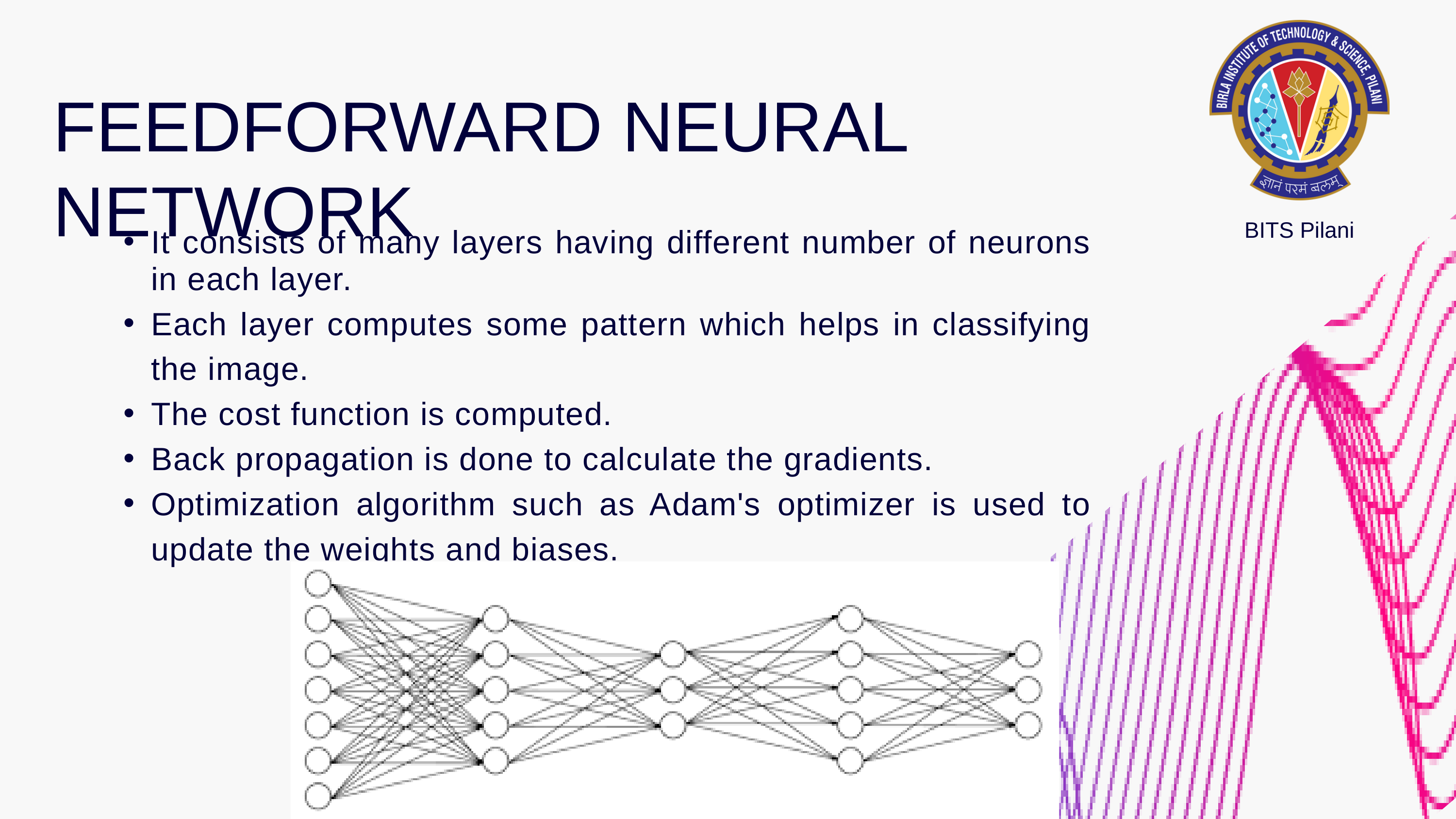

BITS Pilani
FEEDFORWARD NEURAL NETWORK
It consists of many layers having different number of neurons in each layer.
Each layer computes some pattern which helps in classifying the image.
The cost function is computed.
Back propagation is done to calculate the gradients.
Optimization algorithm such as Adam's optimizer is used to update the weights and biases.